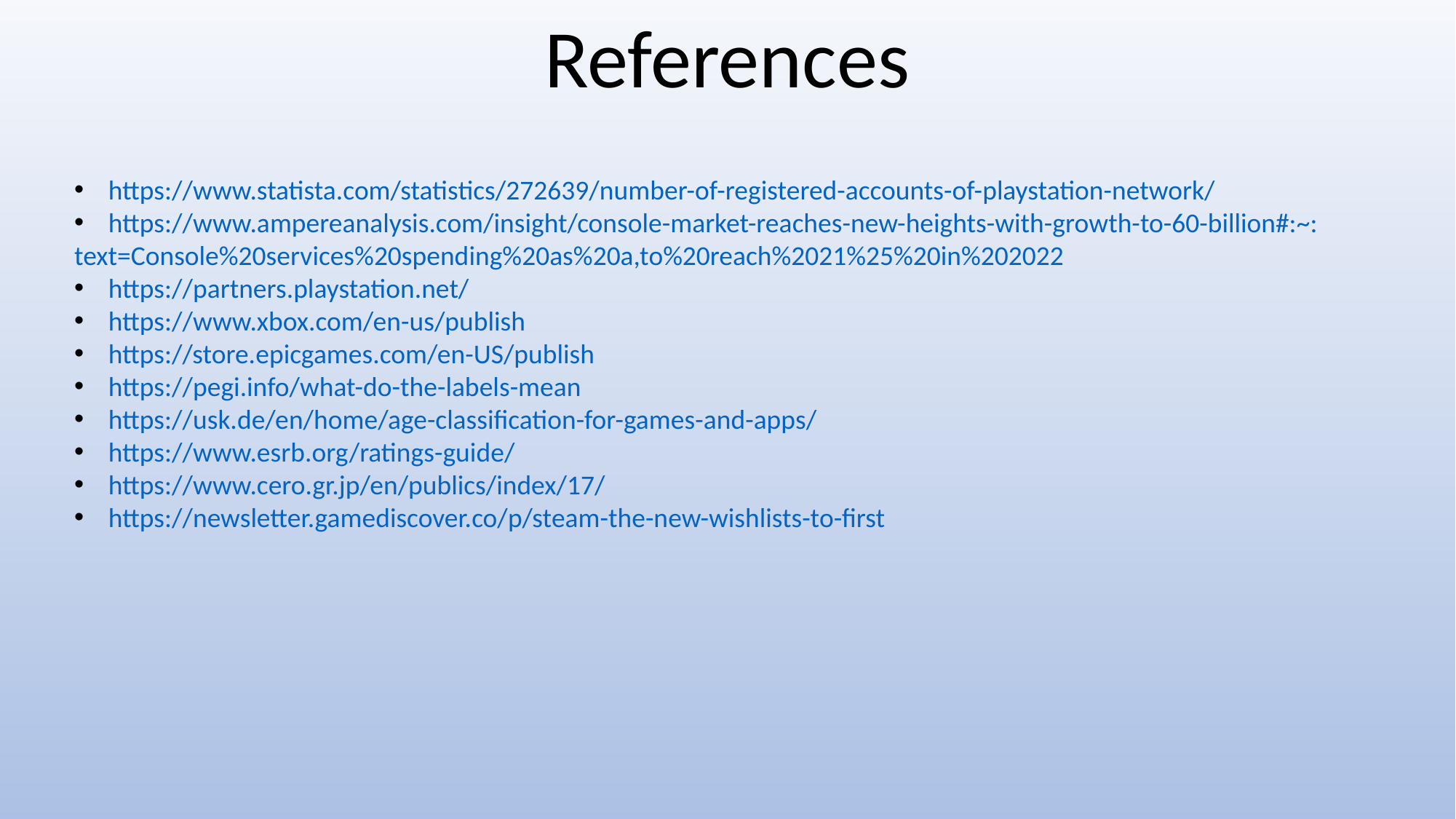

References
https://www.statista.com/statistics/272639/number-of-registered-accounts-of-playstation-network/
https://www.ampereanalysis.com/insight/console-market-reaches-new-heights-with-growth-to-60-billion#:~:
text=Console%20services%20spending%20as%20a,to%20reach%2021%25%20in%202022
https://partners.playstation.net/
https://www.xbox.com/en-us/publish
https://store.epicgames.com/en-US/publish
https://pegi.info/what-do-the-labels-mean
https://usk.de/en/home/age-classification-for-games-and-apps/
https://www.esrb.org/ratings-guide/
https://www.cero.gr.jp/en/publics/index/17/
https://newsletter.gamediscover.co/p/steam-the-new-wishlists-to-first